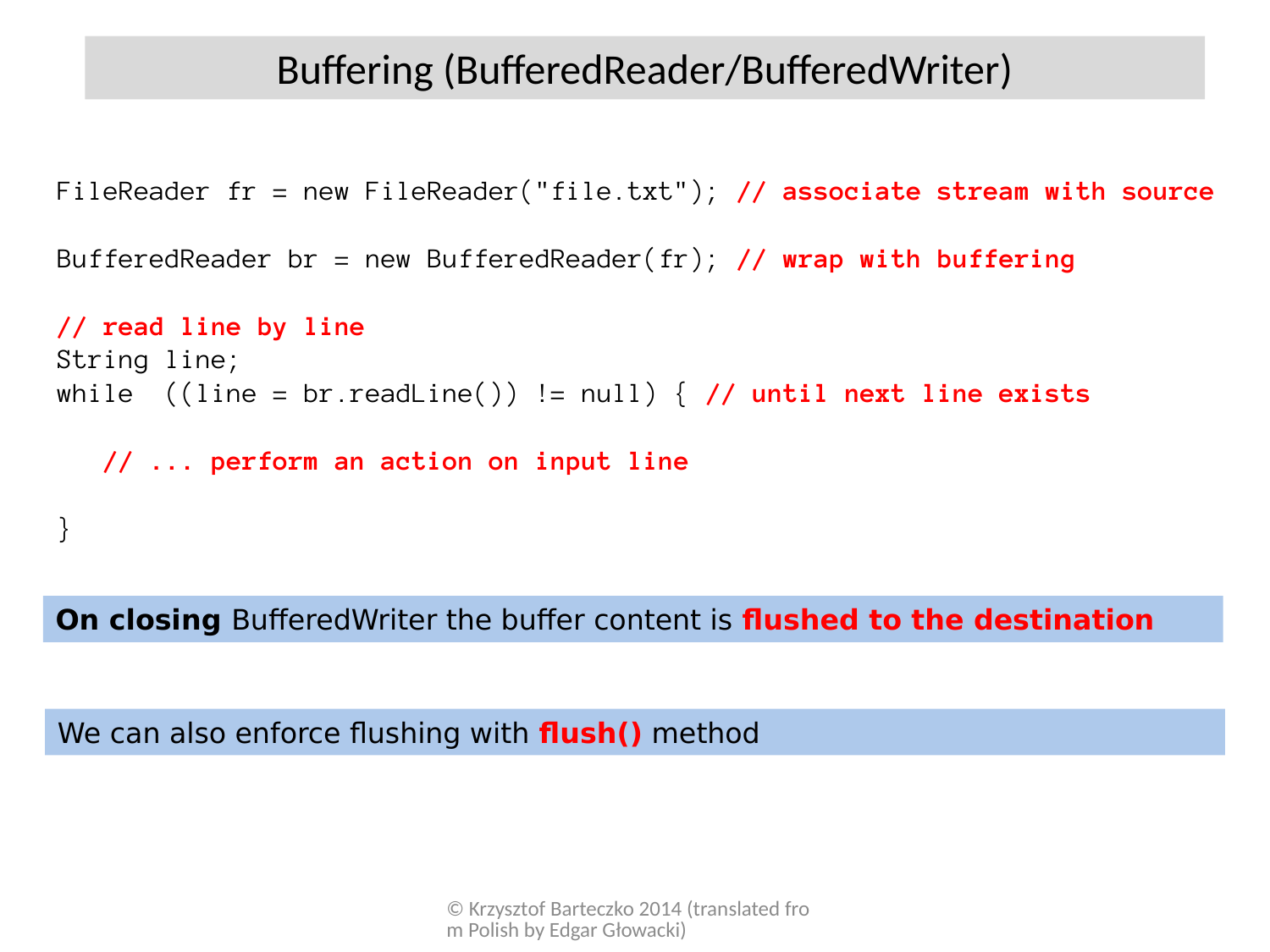

Buffering (BufferedReader/BufferedWriter)
FileReader fr = new FileReader("file.txt"); // associate stream with source

BufferedReader br = new BufferedReader(fr); // wrap with buffering

// read line by line
String line;
while  ((line = br.readLine()) != null) { // until next line exists

   // ... perform an action on input line

}
On closing BufferedWriter the buffer content is flushed to the destination
We can also enforce flushing with flush() method
© Krzysztof Barteczko 2014 (translated from Polish by Edgar Głowacki)